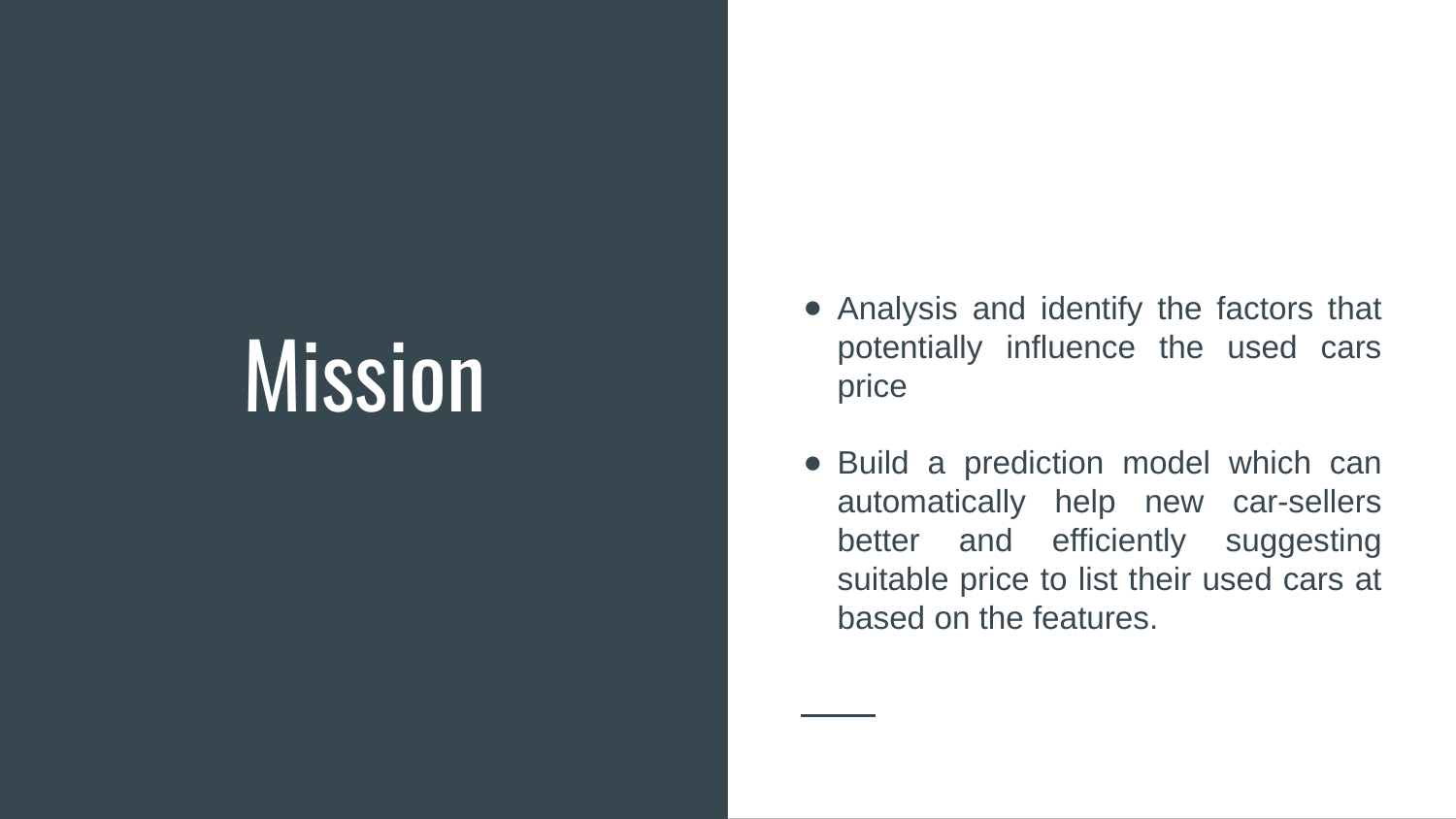

# Mission
Analysis and identify the factors that potentially influence the used cars price

Build a prediction model which can automatically help new car-sellers better and efficiently suggesting suitable price to list their used cars at based on the features.